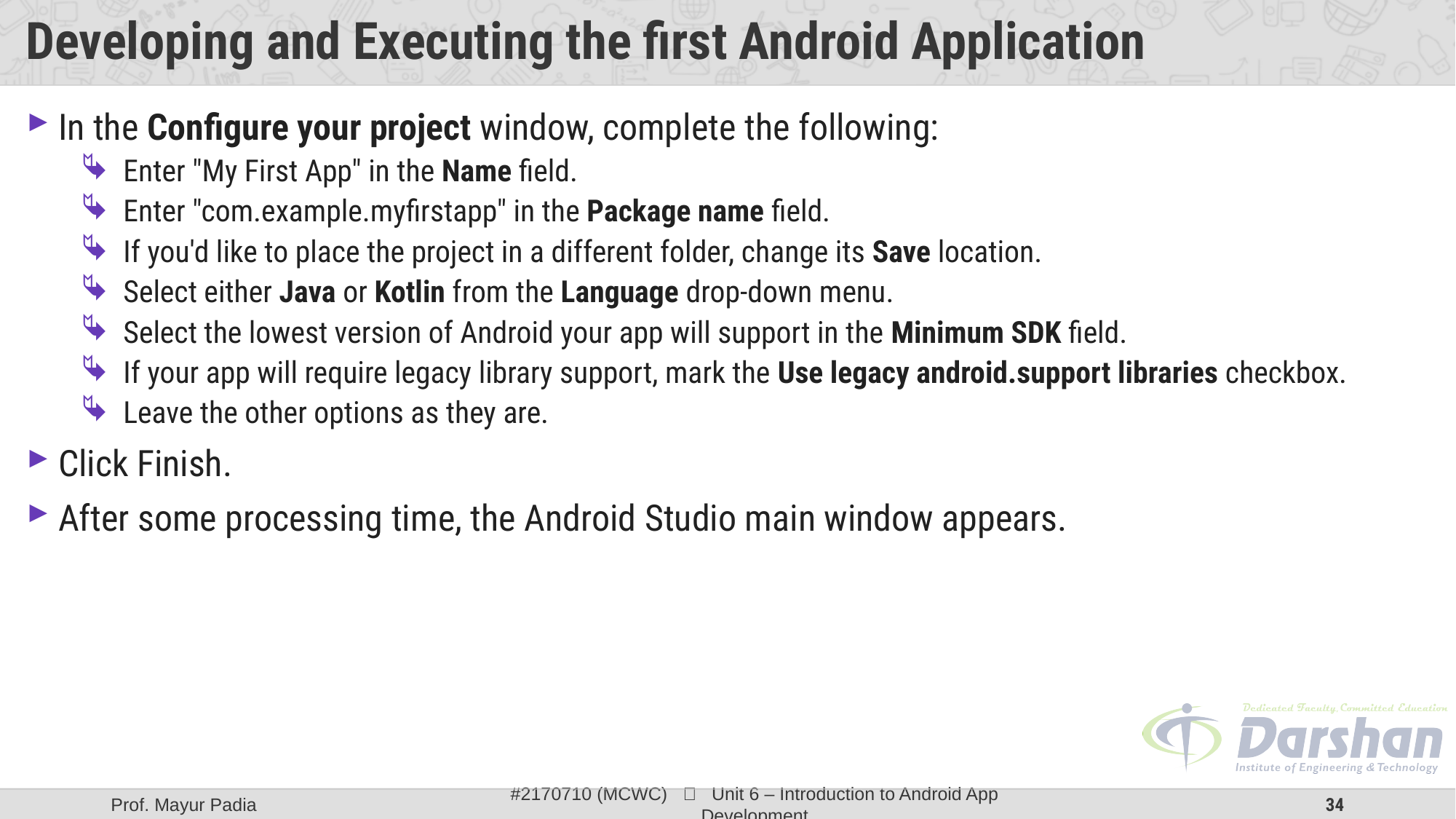

# Developing and Executing the first Android Application
In the Configure your project window, complete the following:
Enter "My First App" in the Name field.
Enter "com.example.myfirstapp" in the Package name field.
If you'd like to place the project in a different folder, change its Save location.
Select either Java or Kotlin from the Language drop-down menu.
Select the lowest version of Android your app will support in the Minimum SDK field.
If your app will require legacy library support, mark the Use legacy android.support libraries checkbox.
Leave the other options as they are.
Click Finish.
After some processing time, the Android Studio main window appears.